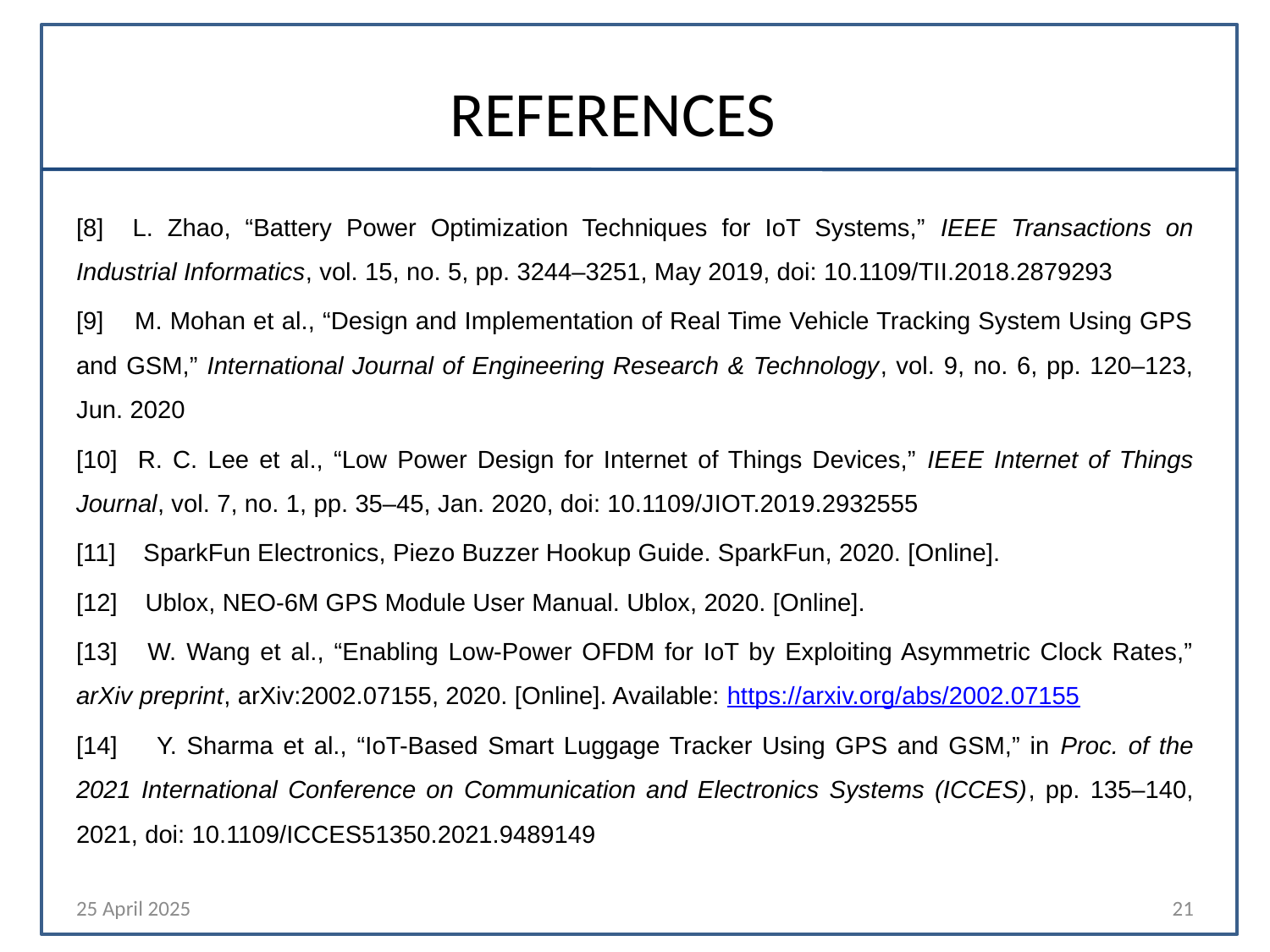

# REFERENCES
[8]  L. Zhao, “Battery Power Optimization Techniques for IoT Systems,” IEEE Transactions on Industrial Informatics, vol. 15, no. 5, pp. 3244–3251, May 2019, doi: 10.1109/TII.2018.2879293
[9]    M. Mohan et al., “Design and Implementation of Real Time Vehicle Tracking System Using GPS and GSM,” International Journal of Engineering Research & Technology, vol. 9, no. 6, pp. 120–123, Jun. 2020
[10]  R. C. Lee et al., “Low Power Design for Internet of Things Devices,” IEEE Internet of Things Journal, vol. 7, no. 1, pp. 35–45, Jan. 2020, doi: 10.1109/JIOT.2019.2932555
[11]    SparkFun Electronics, Piezo Buzzer Hookup Guide. SparkFun, 2020. [Online].
[12]    Ublox, NEO-6M GPS Module User Manual. Ublox, 2020. [Online].
[13]   W. Wang et al., “Enabling Low-Power OFDM for IoT by Exploiting Asymmetric Clock Rates,” arXiv preprint, arXiv:2002.07155, 2020. [Online]. Available: https://arxiv.org/abs/2002.07155
[14]    Y. Sharma et al., “IoT-Based Smart Luggage Tracker Using GPS and GSM,” in Proc. of the 2021 International Conference on Communication and Electronics Systems (ICCES), pp. 135–140, 2021, doi: 10.1109/ICCES51350.2021.9489149

25 April 2025
21